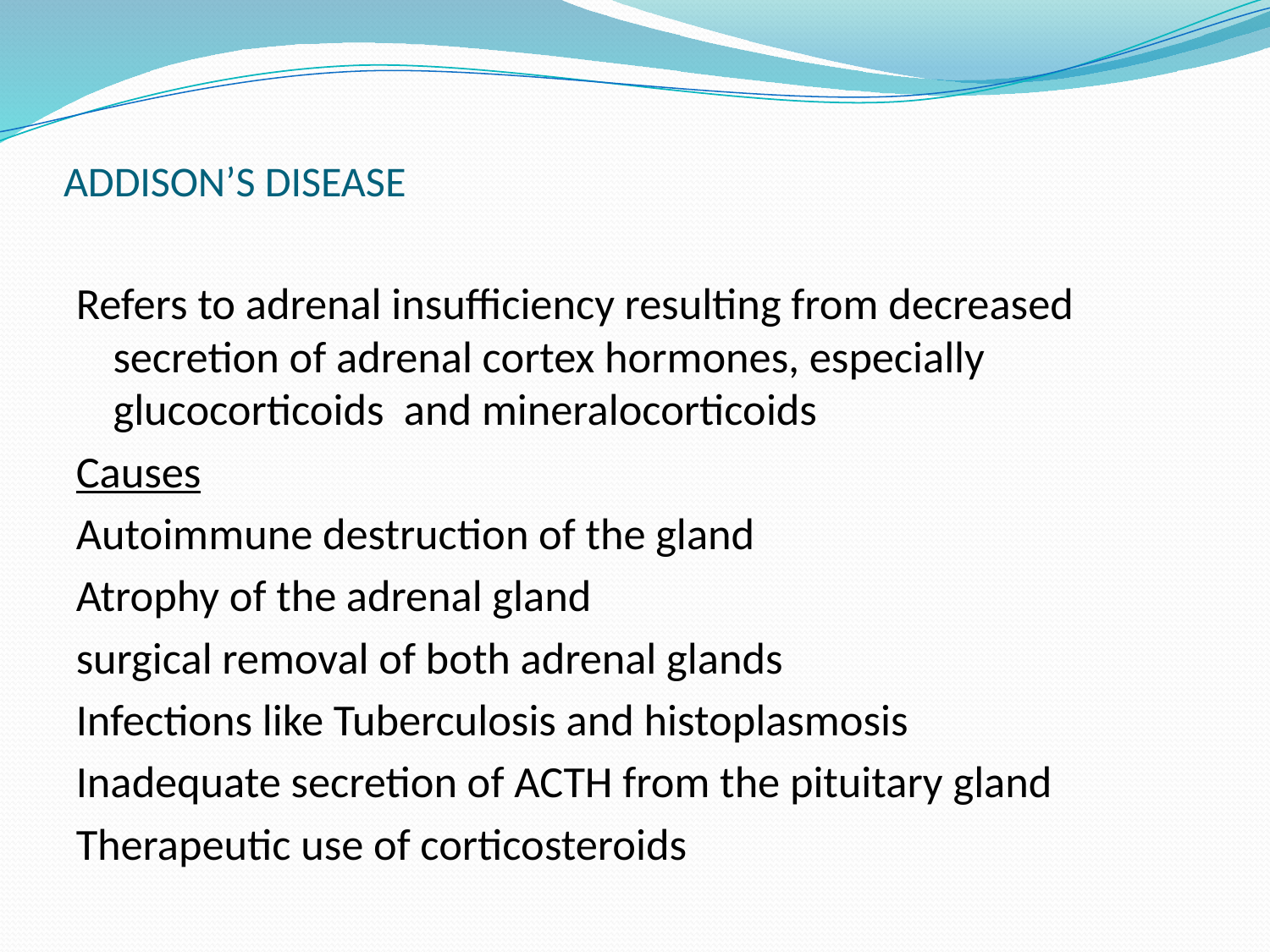

# ADDISON’S DISEASE
Refers to adrenal insufficiency resulting from decreased secretion of adrenal cortex hormones, especially glucocorticoids  and mineralocorticoids
Causes
Autoimmune destruction of the gland
Atrophy of the adrenal gland
surgical removal of both adrenal glands
Infections like Tuberculosis and histoplasmosis
Inadequate secretion of ACTH from the pituitary gland
Therapeutic use of corticosteroids